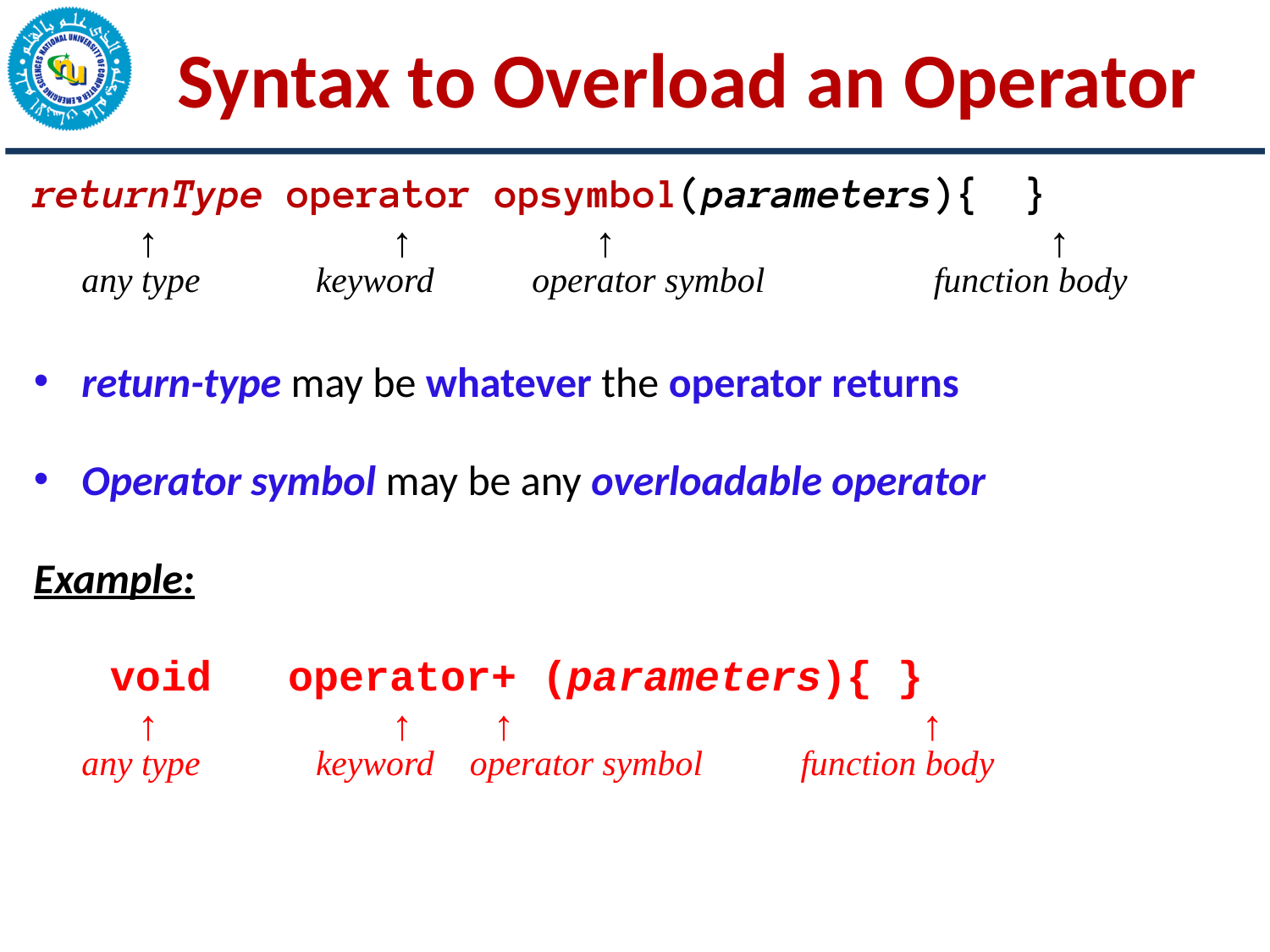

Syntax to Overload an Operator

returnType operator opsymbol(parameters){  }
    ↑         ↑       ↑		        ↑
any type             keyword           operator symbol                   function body

return-type may be whatever the operator returns

Operator symbol may be any overloadable operator

Example:

   void   operator+ (parameters){ }
    ↑         ↑   ↑		        ↑
any type             keyword    operator symbol           function body